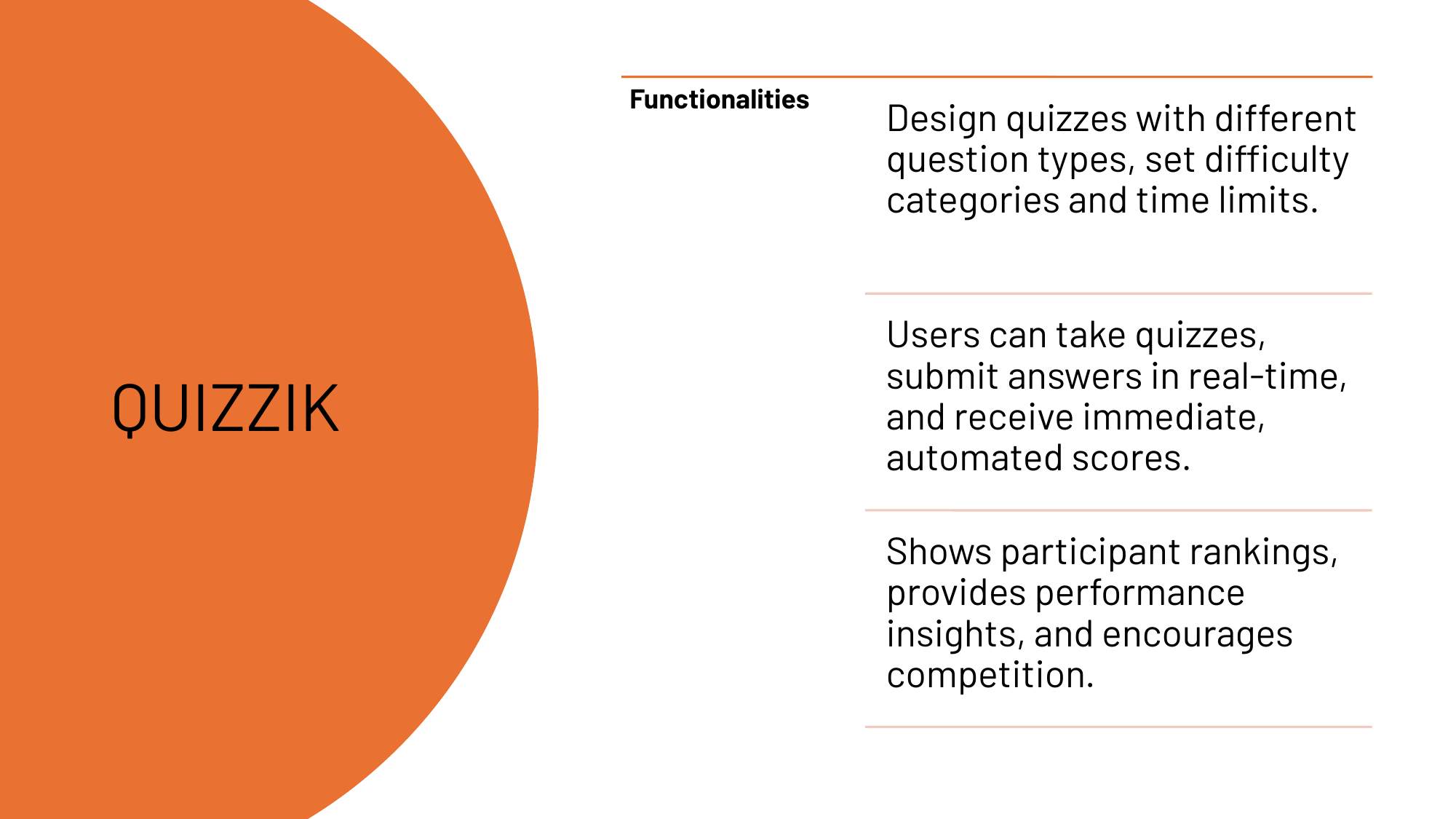

Functionalities
Design quizzes with different question types, set difficulty categories and time limits.
Users can take quizzes, submit answers in real-time, and receive immediate, automated scores.
Shows participant rankings, provides performance insights, and encourages competition.
# QUIZZIK